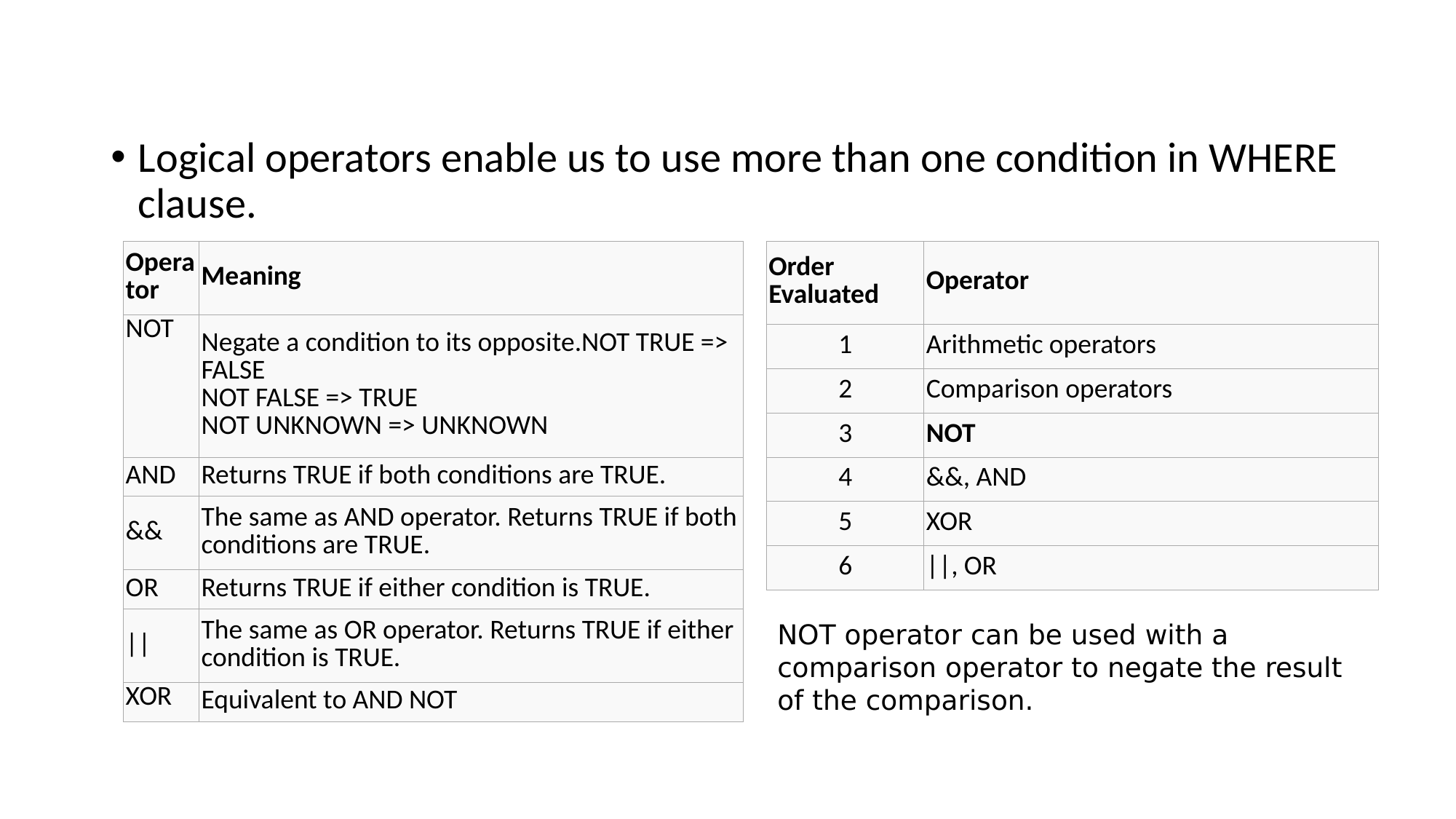

Logical operators enable us to use more than one condition in WHERE clause.

| Operator | Meaning |
| --- | --- |
| NOT | Negate a condition to its opposite.NOT TRUE => FALSE NOT FALSE => TRUE NOT UNKNOWN => UNKNOWN |
| AND | Returns TRUE if both conditions are TRUE. |
| && | The same as AND operator. Returns TRUE if both conditions are TRUE. |
| OR | Returns TRUE if either condition is TRUE. |
| || | The same as OR operator. Returns TRUE if either condition is TRUE. |
| XOR | Equivalent to AND NOT |
| Order Evaluated | Operator |
| --- | --- |
| 1 | Arithmetic operators |
| 2 | Comparison operators |
| 3 | NOT |
| 4 | &&, AND |
| 5 | XOR |
| 6 | ||, OR |
NOT operator can be used with a comparison operator to negate the result of the comparison.